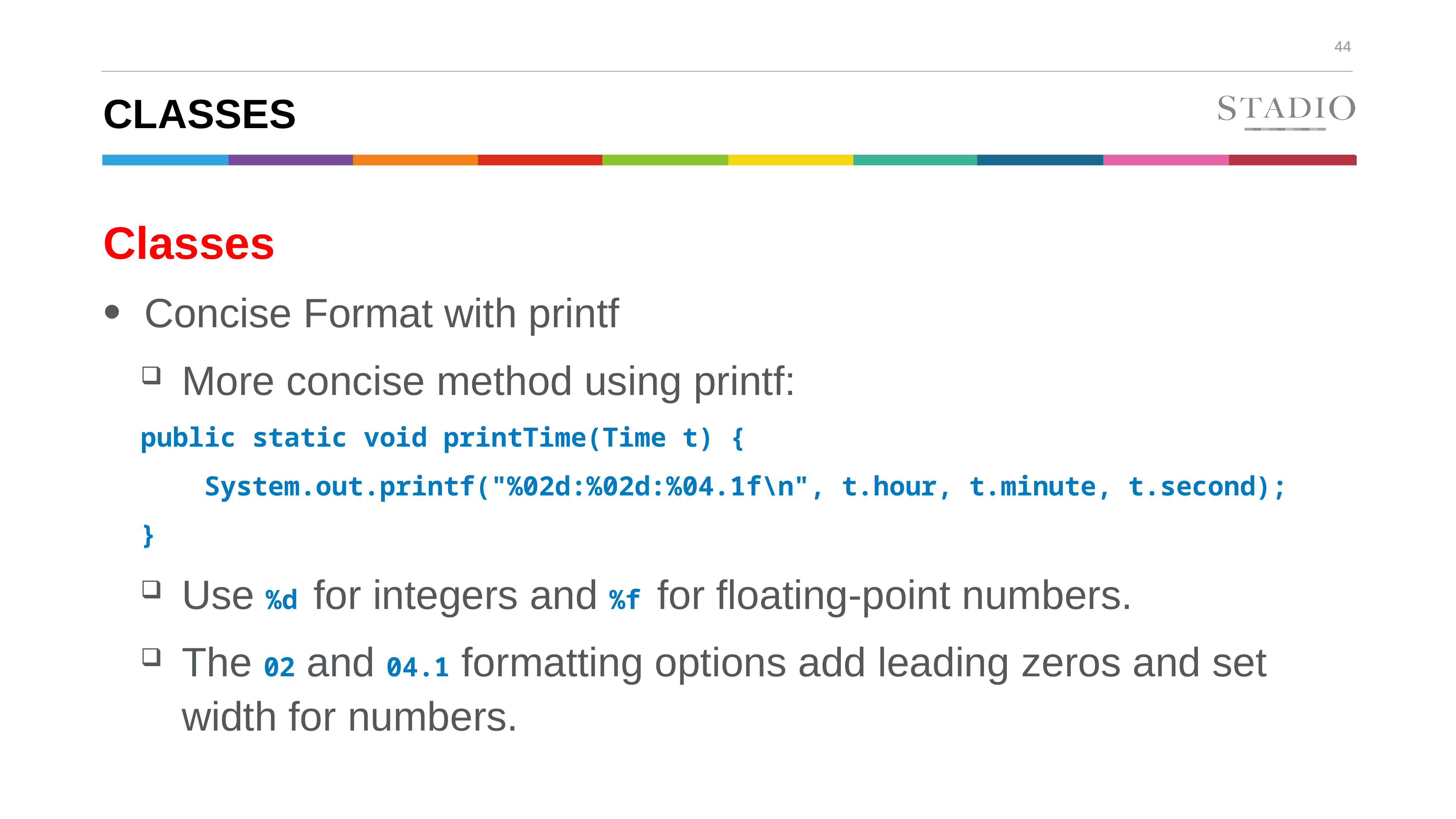

# Classes

Classes
Concise Format with printf
More concise method using printf:
public static void printTime(Time t) {
    System.out.printf("%02d:%02d:%04.1f\n", t.hour, t.minute, t.second);
}
Use %d for integers and %f for floating-point numbers.
The 02 and 04.1 formatting options add leading zeros and set width for numbers.